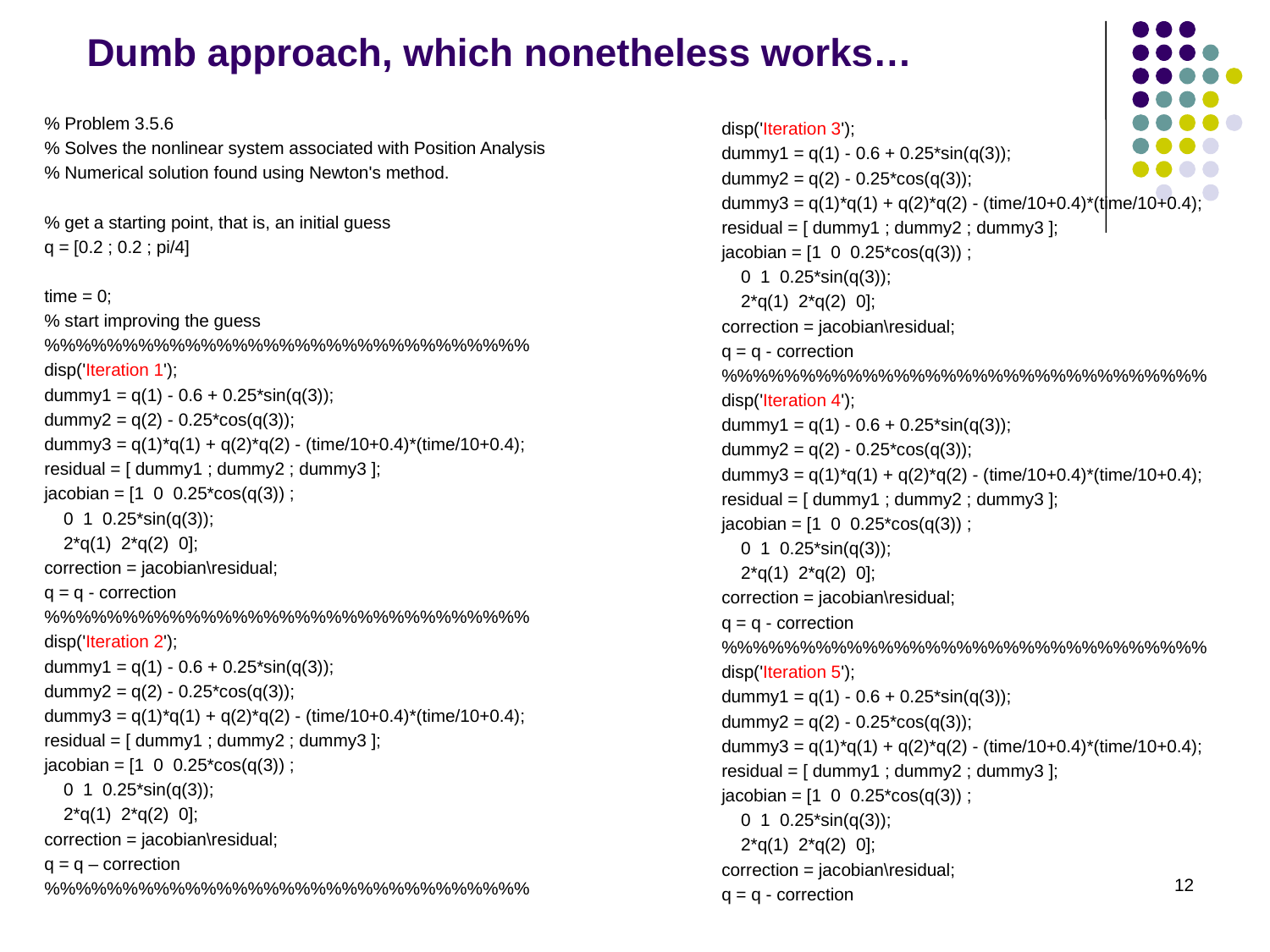

# Dumb approach, which nonetheless works…
% Problem 3.5.6
% Solves the nonlinear system associated with Position Analysis
% Numerical solution found using Newton's method.

% get a starting point, that is, an initial guess
q = [0.2 ; 0.2 ; pi/4]

time = 0;
% start improving the guess
%%%%%%%%%%%%%%%%%%%%%%%%%%%%%%%
disp('Iteration 1');
dummy1 = q(1) - 0.6 + 0.25*sin(q(3));
dummy2 = q(2) - 0.25*cos(q(3));
dummy3 = q(1)*q(1) + q(2)*q(2) - (time/10+0.4)*(time/10+0.4);
residual = [ dummy1 ; dummy2 ; dummy3 ];
jacobian = [1  0  0.25*cos(q(3)) ;
    0  1  0.25*sin(q(3));
    2*q(1)  2*q(2)  0];
correction = jacobian\residual;
q = q - correction
%%%%%%%%%%%%%%%%%%%%%%%%%%%%%%%
disp('Iteration 2');
dummy1 = q(1) - 0.6 + 0.25*sin(q(3));
dummy2 = q(2) - 0.25*cos(q(3));
dummy3 = q(1)*q(1) + q(2)*q(2) - (time/10+0.4)*(time/10+0.4);
residual = [ dummy1 ; dummy2 ; dummy3 ];
jacobian = [1  0  0.25*cos(q(3)) ;
    0  1  0.25*sin(q(3));
    2*q(1)  2*q(2)  0];
correction = jacobian\residual;
q = q – correction
%%%%%%%%%%%%%%%%%%%%%%%%%%%%%%%
disp('Iteration 3');
dummy1 = q(1) - 0.6 + 0.25*sin(q(3));
dummy2 = q(2) - 0.25*cos(q(3));
dummy3 = q(1)*q(1) + q(2)*q(2) - (time/10+0.4)*(time/10+0.4);
residual = [ dummy1 ; dummy2 ; dummy3 ];
jacobian = [1  0  0.25*cos(q(3)) ;
    0  1  0.25*sin(q(3));
    2*q(1)  2*q(2)  0];
correction = jacobian\residual;
q = q - correction
%%%%%%%%%%%%%%%%%%%%%%%%%%%%%%%
disp('Iteration 4');
dummy1 = q(1) - 0.6 + 0.25*sin(q(3));
dummy2 = q(2) - 0.25*cos(q(3));
dummy3 = q(1)*q(1) + q(2)*q(2) - (time/10+0.4)*(time/10+0.4);
residual = [ dummy1 ; dummy2 ; dummy3 ];
jacobian = [1  0  0.25*cos(q(3)) ;
    0  1  0.25*sin(q(3));
    2*q(1)  2*q(2)  0];
correction = jacobian\residual;
q = q - correction
%%%%%%%%%%%%%%%%%%%%%%%%%%%%%%%
disp('Iteration 5');
dummy1 = q(1) - 0.6 + 0.25*sin(q(3));
dummy2 = q(2) - 0.25*cos(q(3));
dummy3 = q(1)*q(1) + q(2)*q(2) - (time/10+0.4)*(time/10+0.4);
residual = [ dummy1 ; dummy2 ; dummy3 ];
jacobian = [1  0  0.25*cos(q(3)) ;
    0  1  0.25*sin(q(3));
    2*q(1)  2*q(2)  0];
correction = jacobian\residual;
q = q - correction
12